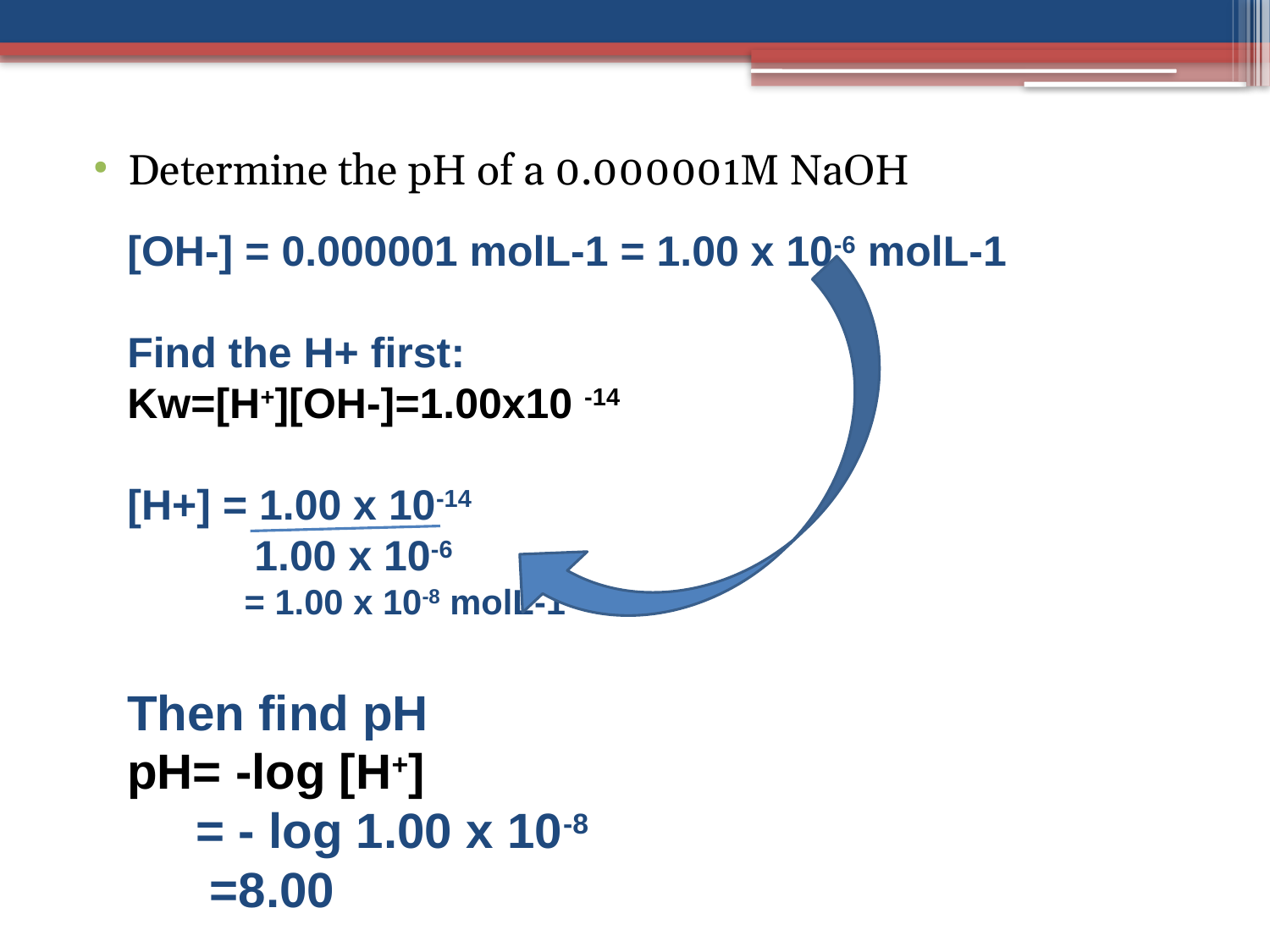

Determine the pH of a 0.000001M NaOH
[OH-] = 0.000001 molL-1 = 1.00 x 10-6 molL-1

Find the H+ first:
Kw=[H+][OH-]=1.00x10 -14

[H+] = 1.00 x 10-14
 	1.00 x 10-6
            = 1.00 x 10-8 molL-1

Then find pH
pH= -log [H+]
     = - log 1.00 x 10-8
      =8.00